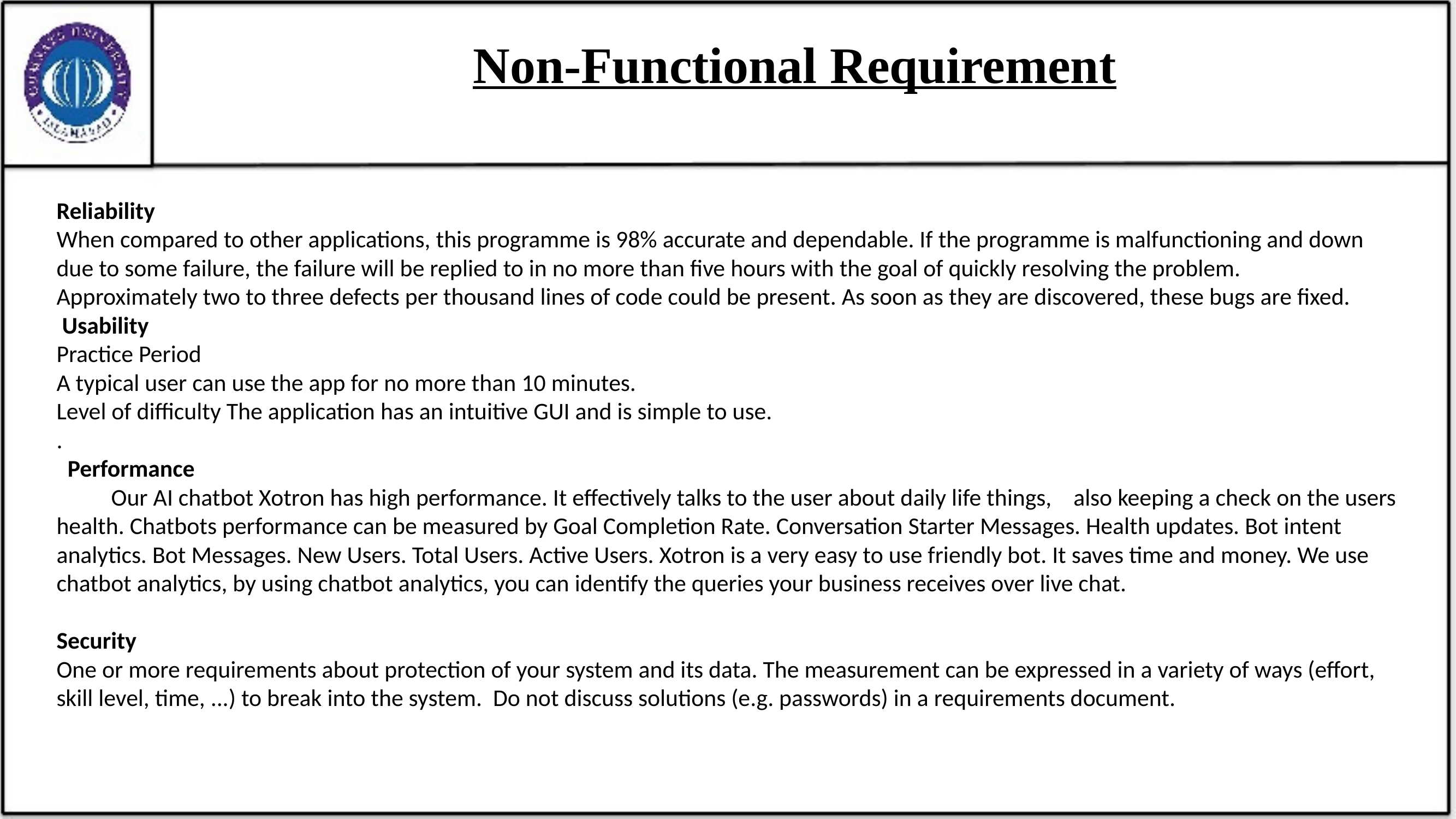

# Non-Functional Requirement

Reliability
When compared to other applications, this programme is 98% accurate and dependable. If the programme is malfunctioning and down due to some failure, the failure will be replied to in no more than five hours with the goal of quickly resolving the problem.
Approximately two to three defects per thousand lines of code could be present. As soon as they are discovered, these bugs are fixed.
 Usability
Practice Period
A typical user can use the app for no more than 10 minutes.
Level of difficulty The application has an intuitive GUI and is simple to use.
.
  Performance
          Our AI chatbot Xotron has high performance. It effectively talks to the user about daily life things,    also keeping a check on the users health. Chatbots performance can be measured by Goal Completion Rate. Conversation Starter Messages. Health updates. Bot intent analytics. Bot Messages. New Users. Total Users. Active Users. Xotron is a very easy to use friendly bot. It saves time and money. We use chatbot analytics, by using chatbot analytics, you can identify the queries your business receives over live chat.

Security
One or more requirements about protection of your system and its data. The measurement can be expressed in a variety of ways (effort, skill level, time, ...) to break into the system.  Do not discuss solutions (e.g. passwords) in a requirements document.